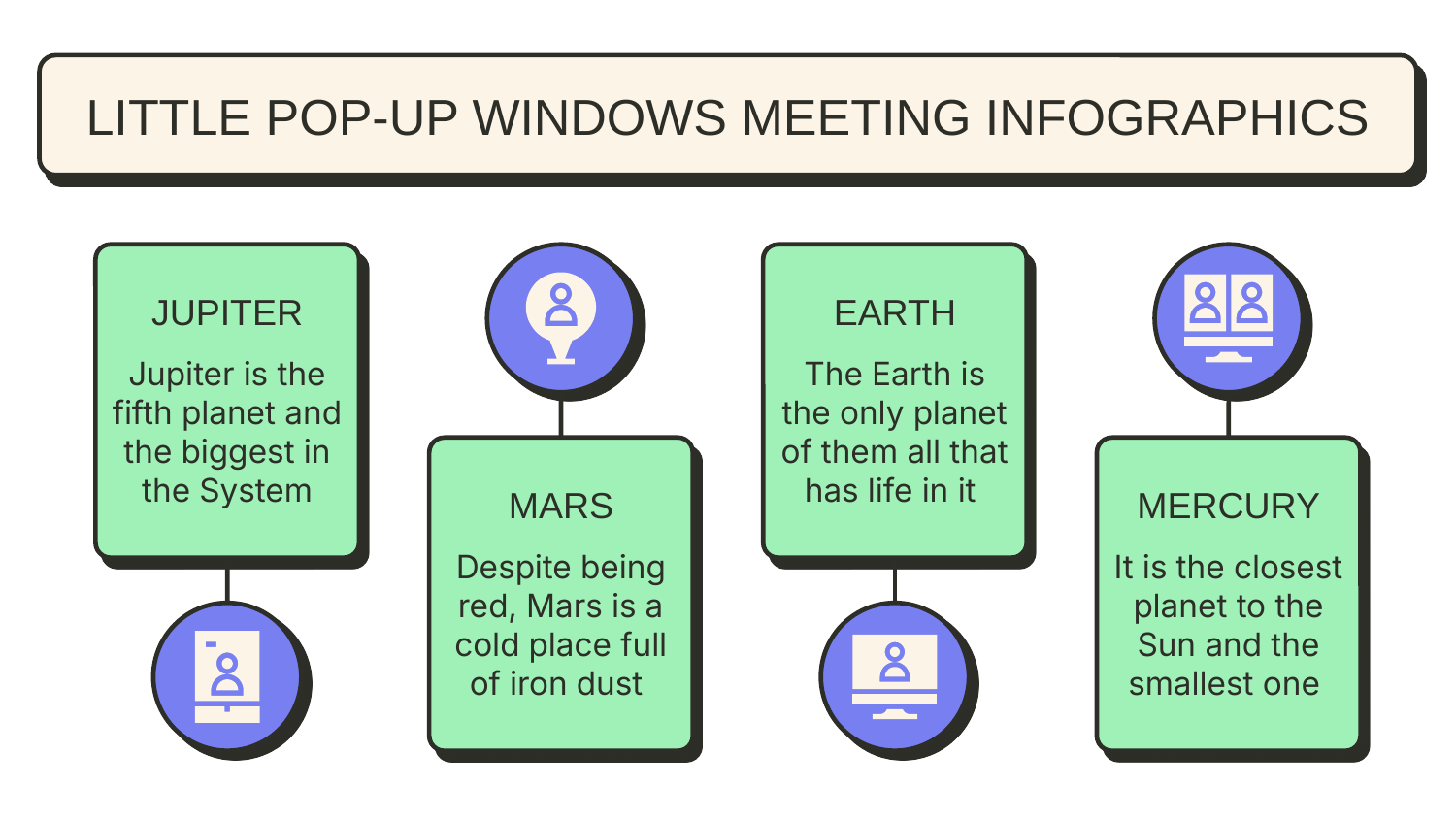

# LITTLE POP-UP WINDOWS MEETING INFOGRAPHICS

JUPITER
Jupiter is the fifth planet and the biggest in the System

MARS
Despite being red, Mars is a cold place full of iron dust

EARTH
The Earth is the only planet of them all that has life in it

MERCURY
It is the closest planet to the Sun and the smallest one